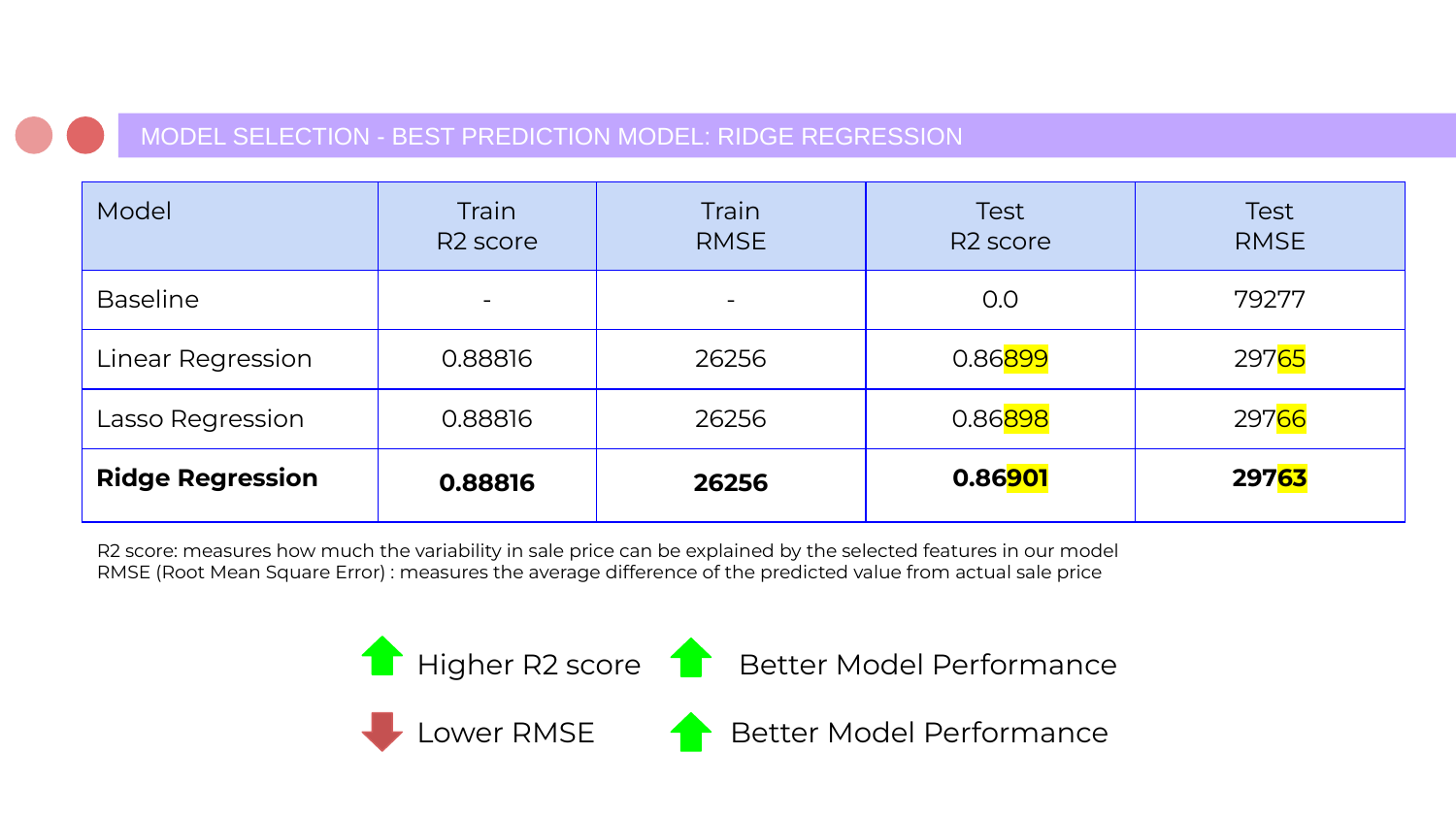

# MODEL SELECTION - BEST PREDICTION MODEL: RIDGE REGRESSION
| Model | Train R2 score | Train RMSE | Test R2 score | Test RMSE |
| --- | --- | --- | --- | --- |
| Baseline | - | - | 0.0 | 79277 |
| Linear Regression | 0.88816 | 26256 | 0.86899 | 29765 |
| Lasso Regression | 0.88816 | 26256 | 0.86898 | 29766 |
| Ridge Regression | 0.88816 | 26256 | 0.86901 | 29763 |
R2 score: measures how much the variability in sale price can be explained by the selected features in our model
RMSE (Root Mean Square Error) : measures the average difference of the predicted value from actual sale price
Higher R2 score             Better Model Performance

Lower RMSE                  Better Model Performance